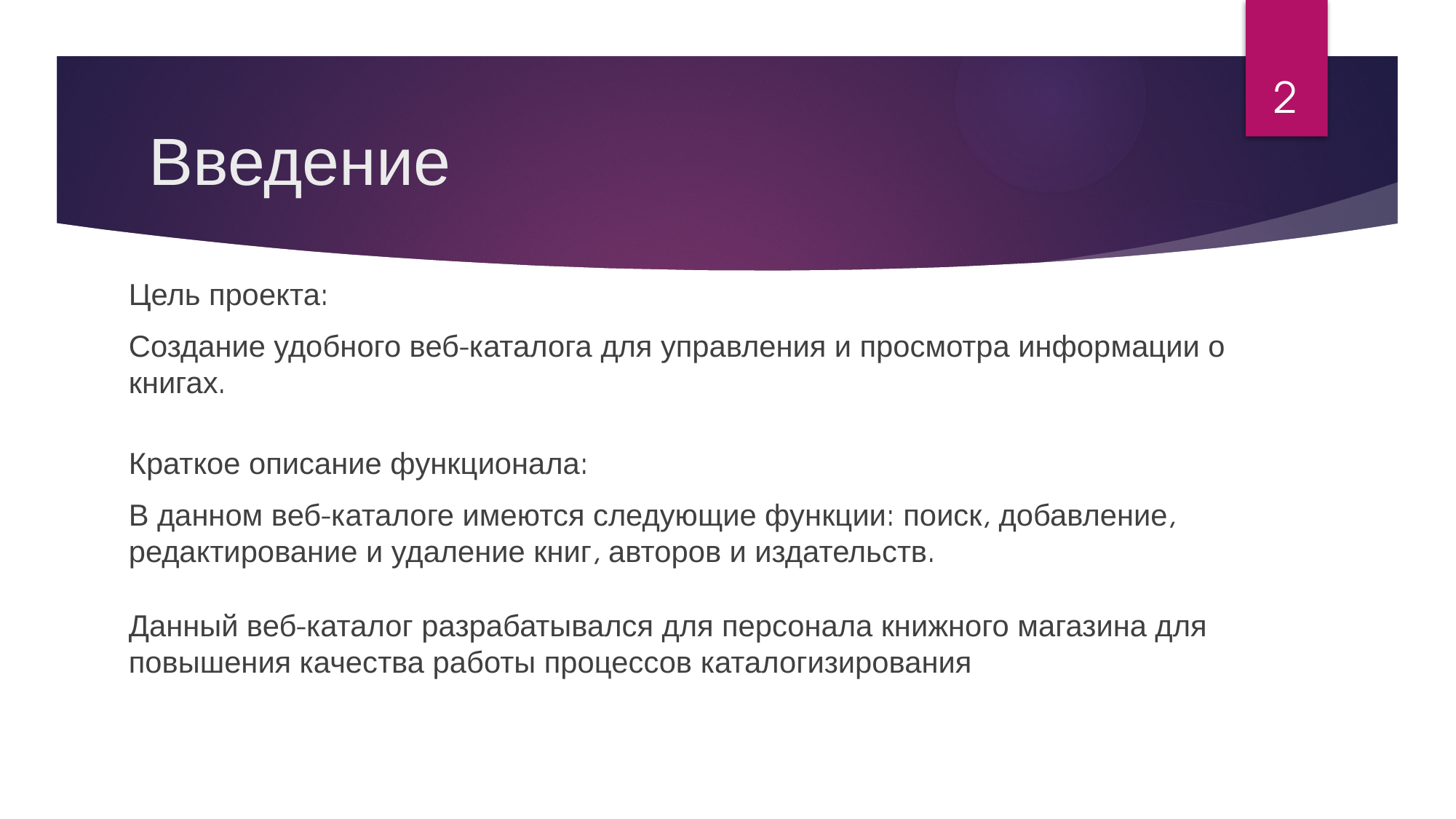

2
# Введение
Цель проекта:
Создание удобного веб-каталога для управления и просмотра информации о книгах.

Краткое описание функционала:
В данном веб-каталоге имеются следующие функции: поиск, добавление, редактирование и удаление книг, авторов и издательств.

Данный веб-каталог разрабатывался для персонала книжного магазина для повышения качества работы процессов каталогизирования
Цель проекта: Создание удобного веб-каталога для управления и просмотра информации о книгах.
Краткое описание функционала
В данном веб-каталоге имеются следующие функции: поиск, добавление, редактирование и удаление книг.
Данный веб каталог разрабатывался для персонала книжного магазина для повышения качества работы под каталогизирование.